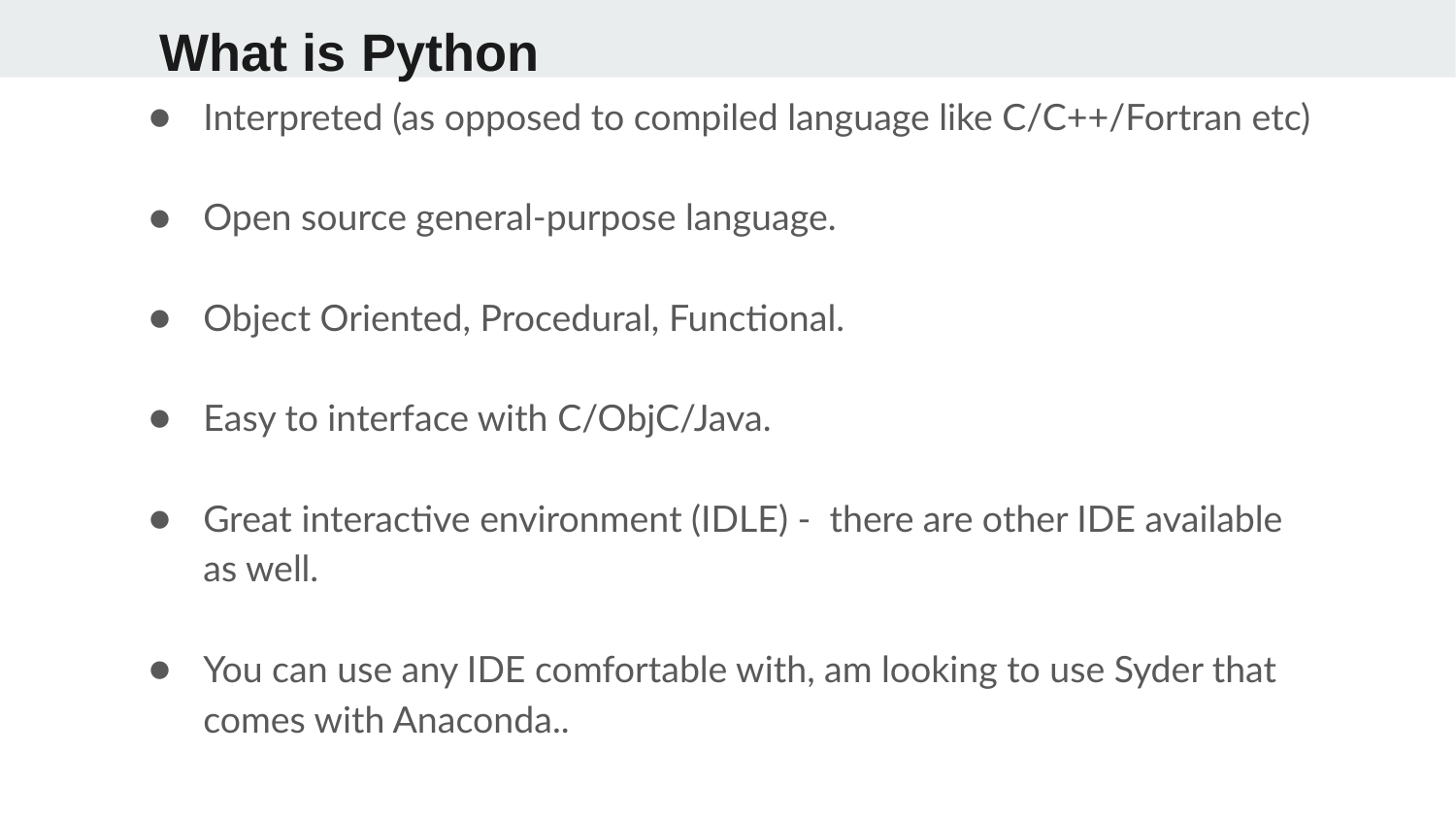

What is Python
Interpreted (as opposed to compiled language like C/C++/Fortran etc)

Open source general-purpose language.

Object Oriented, Procedural, Functional.

Easy to interface with C/ObjC/Java.

Great interactive environment (IDLE) -  there are other IDE available as well.

You can use any IDE comfortable with, am looking to use Syder that comes with Anaconda..